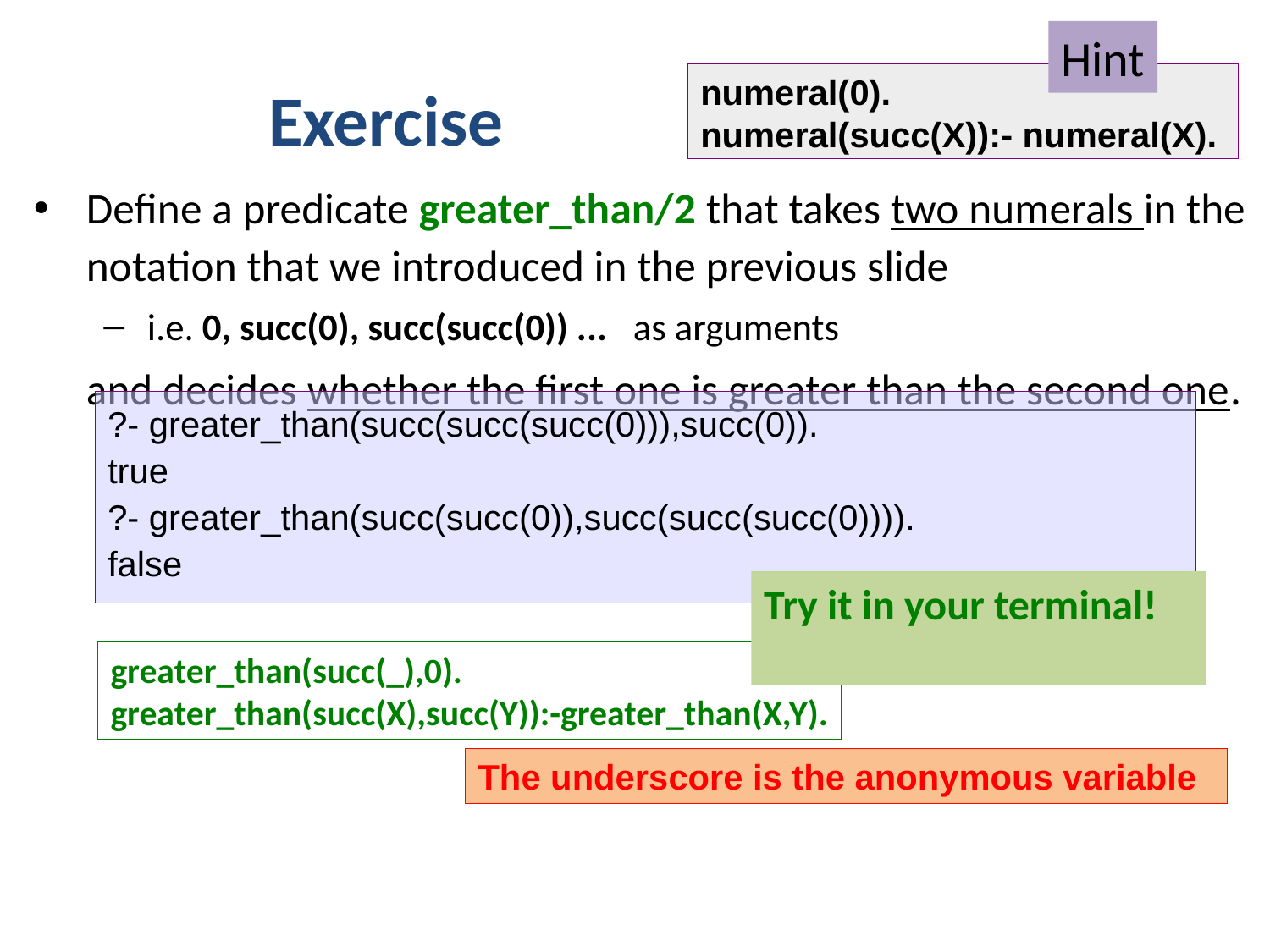

Hint
# Exercise
numeral(0).
numeral(succ(X)):- numeral(X).
Define a predicate greater_than/2 that takes two numerals in the notation that we introduced in the previous slide
i.e. 0, succ(0), succ(succ(0)) ...   as arguments
	and decides whether the first one is greater than the second one.
?- greater_than(succ(succ(succ(0))),succ(0)).
true
?- greater_than(succ(succ(0)),succ(succ(succ(0)))).
false
Try it in your terminal!
greater_than(succ(_),0).
greater_than(succ(X),succ(Y)):-greater_than(X,Y).
The underscore is the anonymous variable